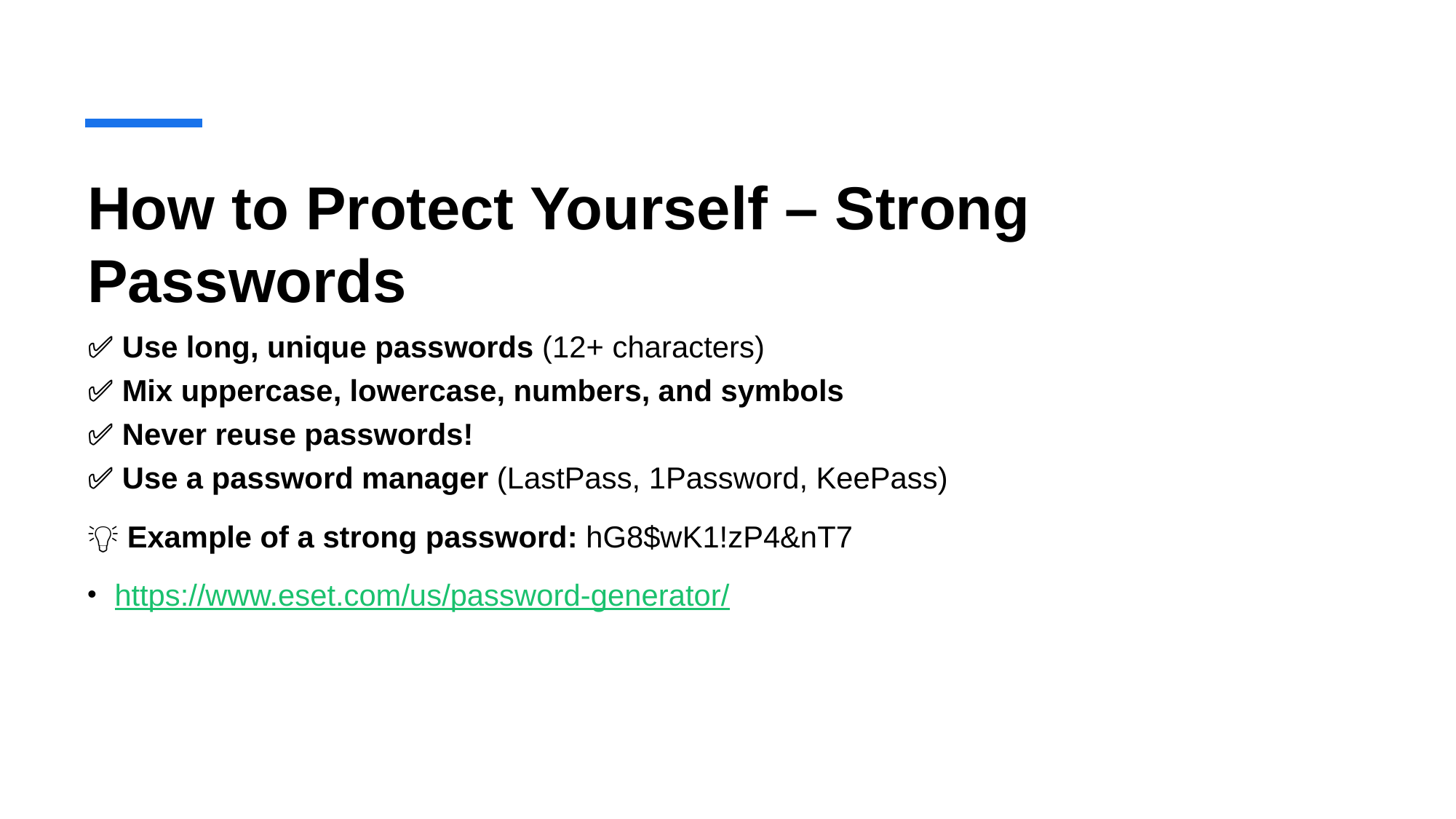

# How to Protect Yourself – Strong Passwords
✅ Use long, unique passwords (12+ characters)
✅ Mix uppercase, lowercase, numbers, and symbols
✅ Never reuse passwords!
✅ Use a password manager (LastPass, 1Password, KeePass)
💡 Example of a strong password: hG8$wK1!zP4&nT7
https://www.eset.com/us/password-generator/